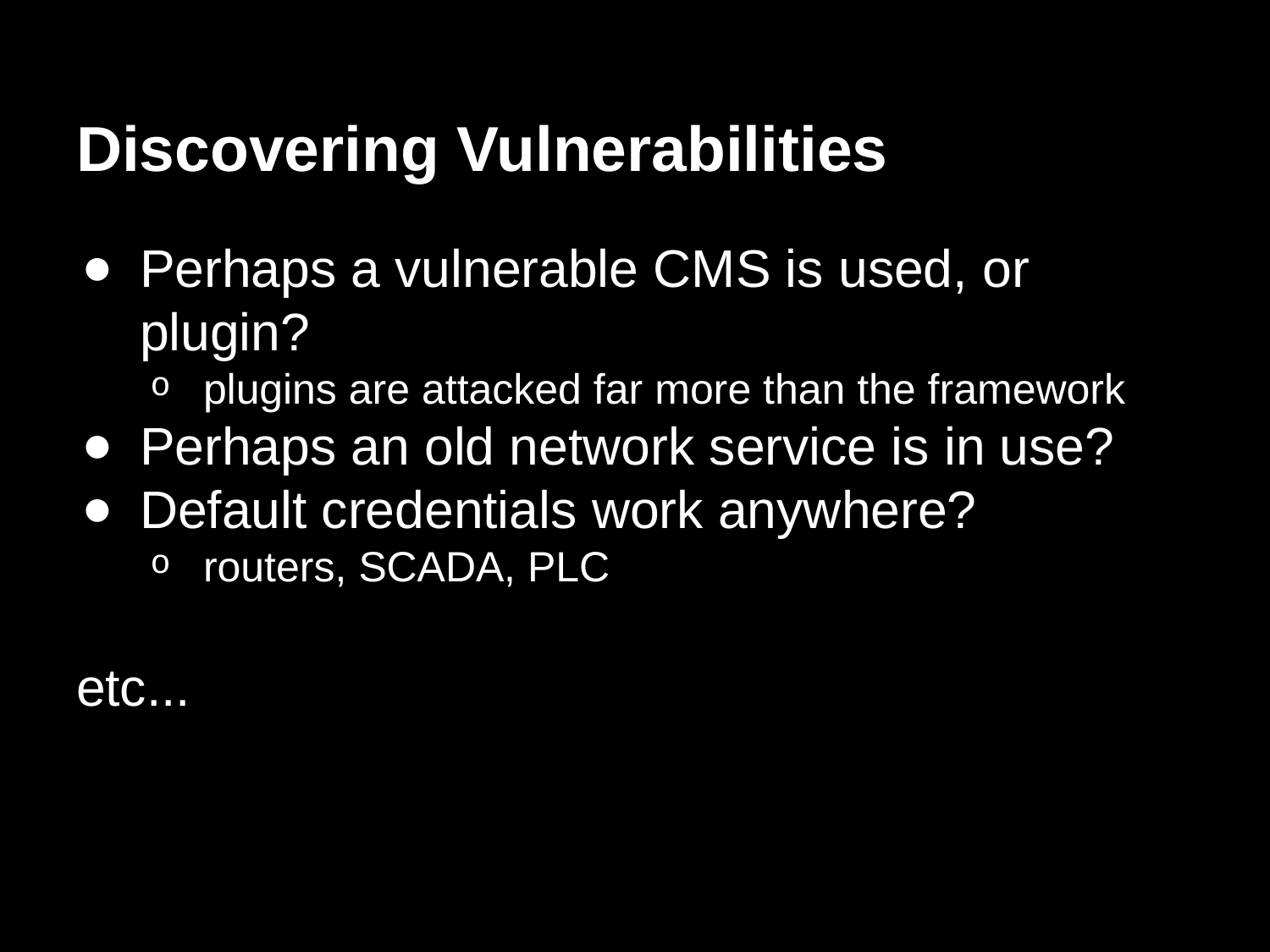

# Discovering Vulnerabilities
Perhaps a vulnerable CMS is used, or plugin?
plugins are attacked far more than the framework
Perhaps an old network service is in use?
Default credentials work anywhere?
routers, SCADA, PLC

etc...